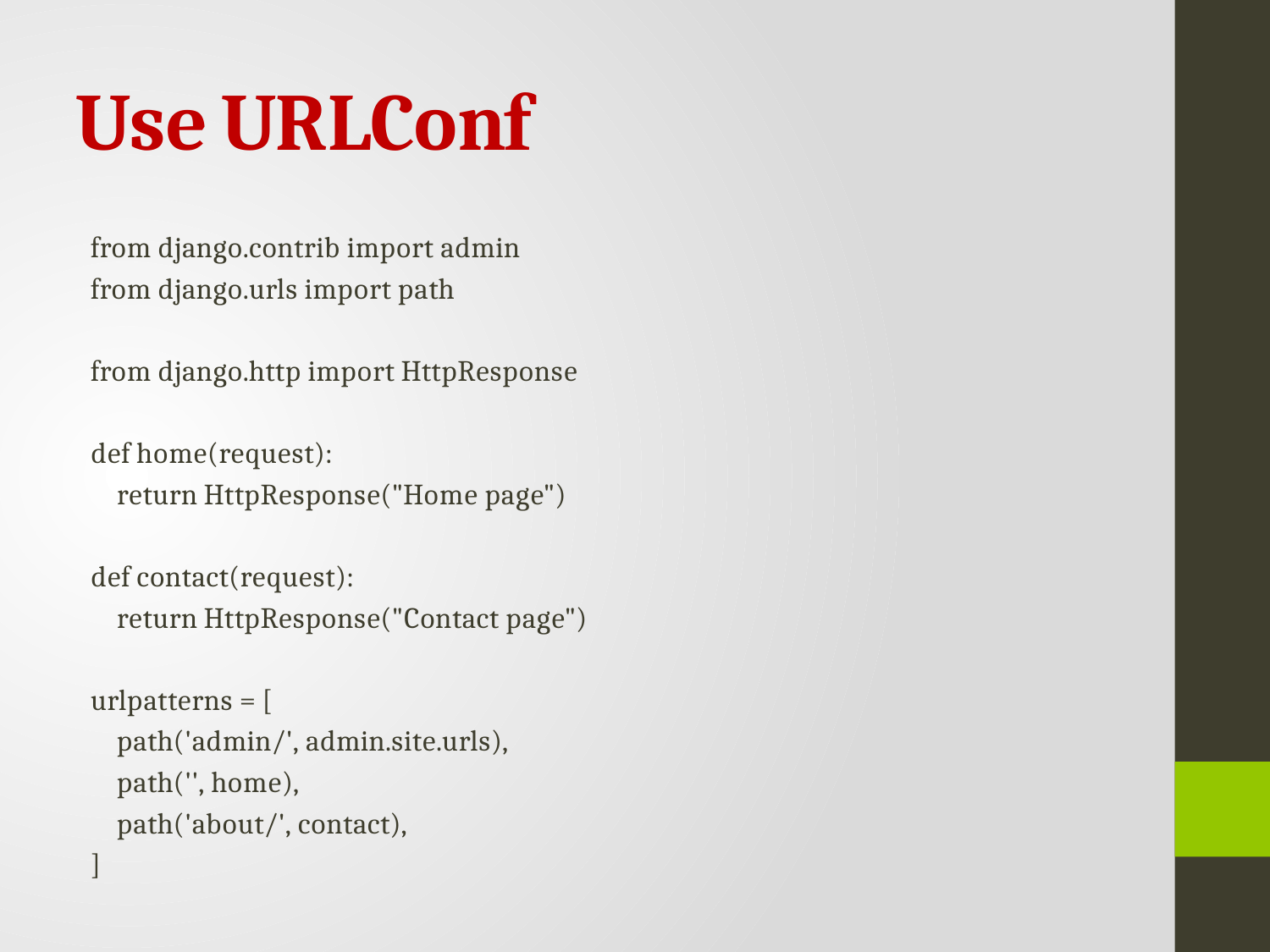

# Use URLConf
from django.contrib import admin
from django.urls import path

from django.http import HttpResponse

def home(request):
    return HttpResponse("Home page")

def contact(request):
    return HttpResponse("Contact page")

urlpatterns = [
    path('admin/', admin.site.urls),
    path('', home),
    path('about/', contact),
]